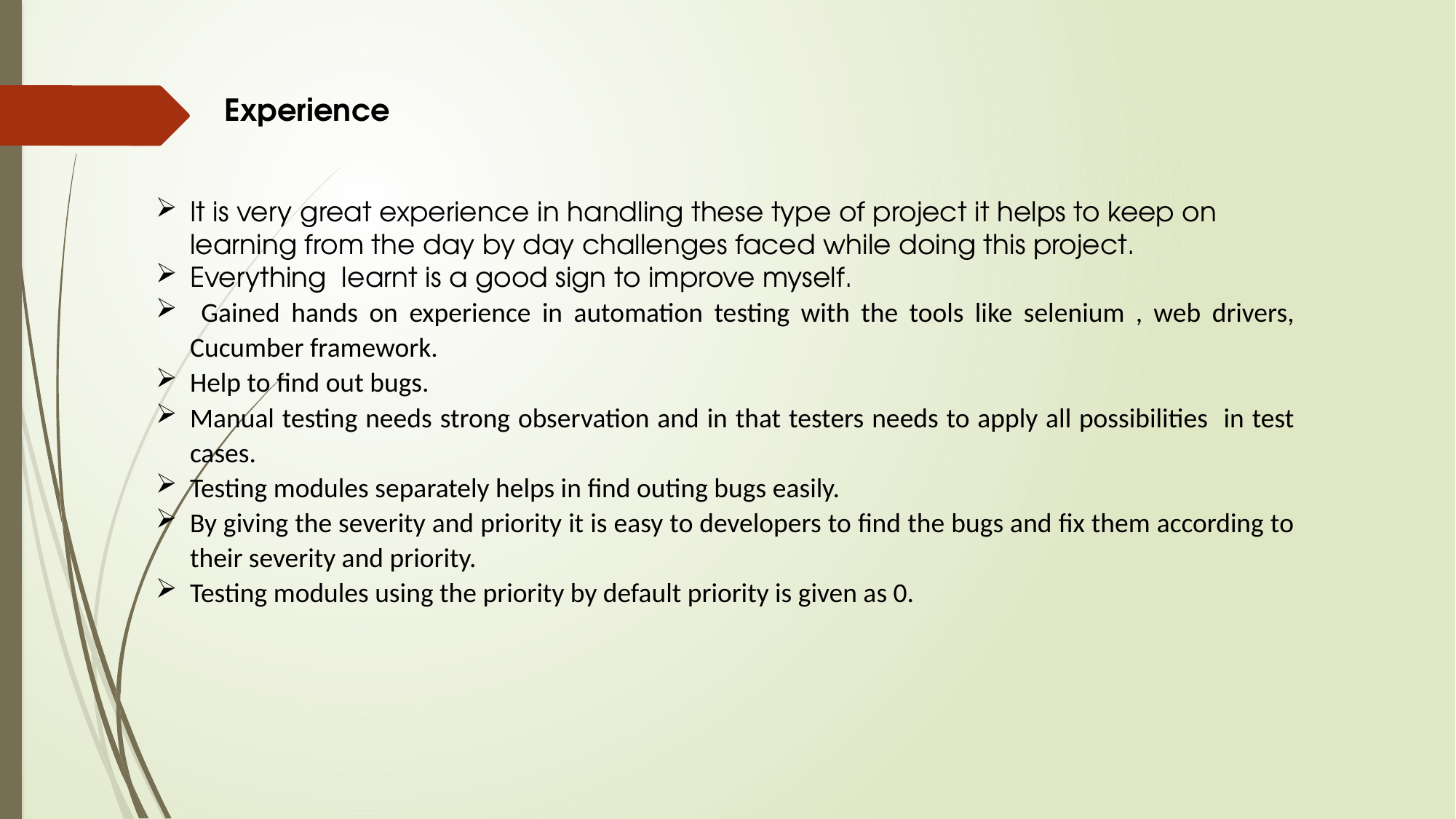

Experience
It is very great experience in handling these type of project it helps to keep on learning from the day by day challenges faced while doing this project.
Everything  learnt is a good sign to improve myself.
 Gained hands on experience in automation testing with the tools like selenium , web drivers, Cucumber framework.
Help to find out bugs.
Manual testing needs strong observation and in that testers needs to apply all possibilities  in test cases.
Testing modules separately helps in find outing bugs easily.
By giving the severity and priority it is easy to developers to find the bugs and fix them according to their severity and priority.
Testing modules using the priority by default priority is given as 0.